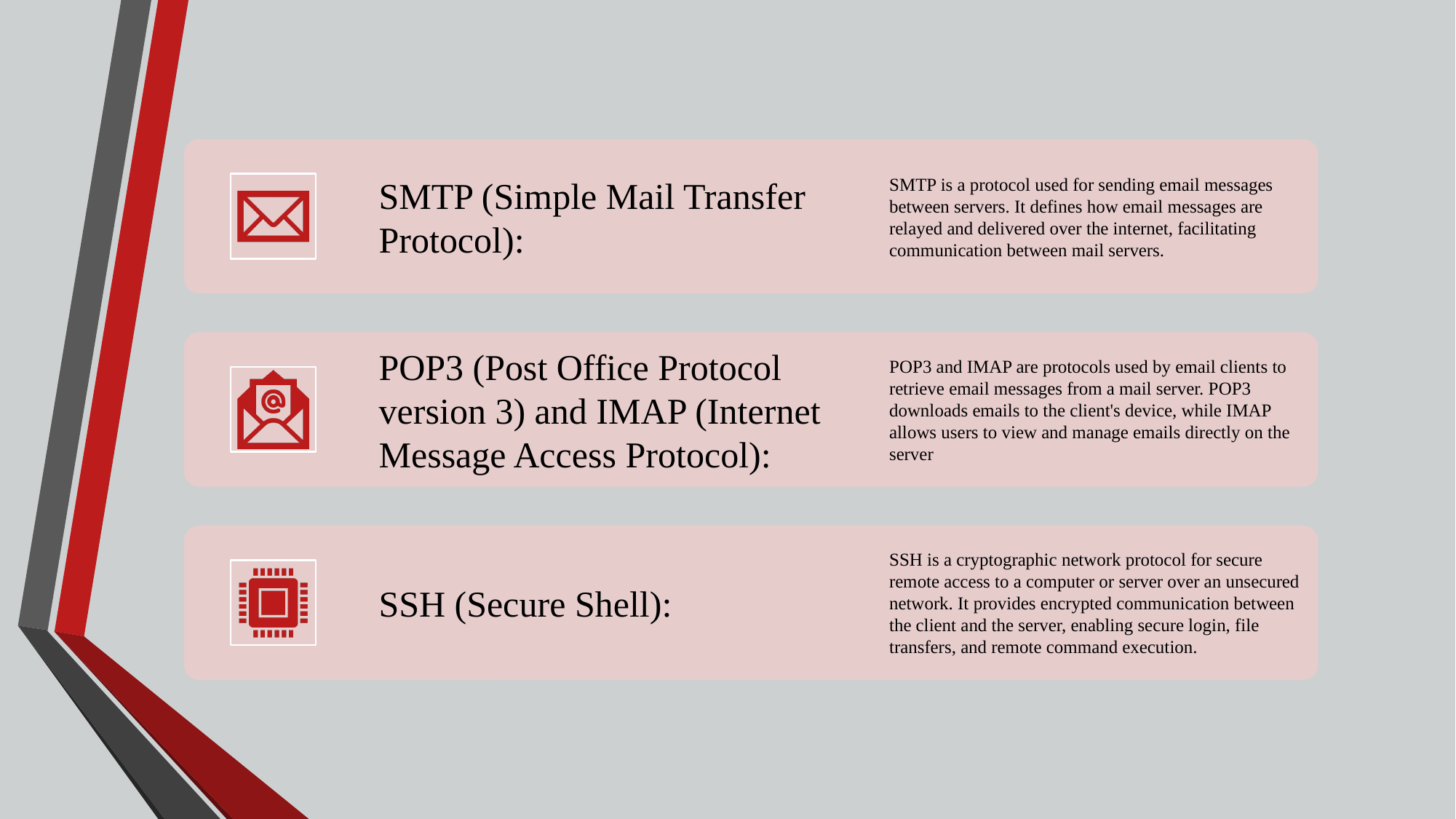

SMTP (Simple Mail Transfer Protocol):
SMTP is a protocol used for sending email messages between servers. It defines how email messages are relayed and delivered over the internet, facilitating communication between mail servers.
POP3 (Post Office Protocol version 3) and IMAP (Internet Message Access Protocol):
POP3 and IMAP are protocols used by email clients to retrieve email messages from a mail server. POP3 downloads emails to the client's device, while IMAP allows users to view and manage emails directly on the server
SSH (Secure Shell):
SSH is a cryptographic network protocol for secure remote access to a computer or server over an unsecured network. It provides encrypted communication between the client and the server, enabling secure login, file transfers, and remote command execution.